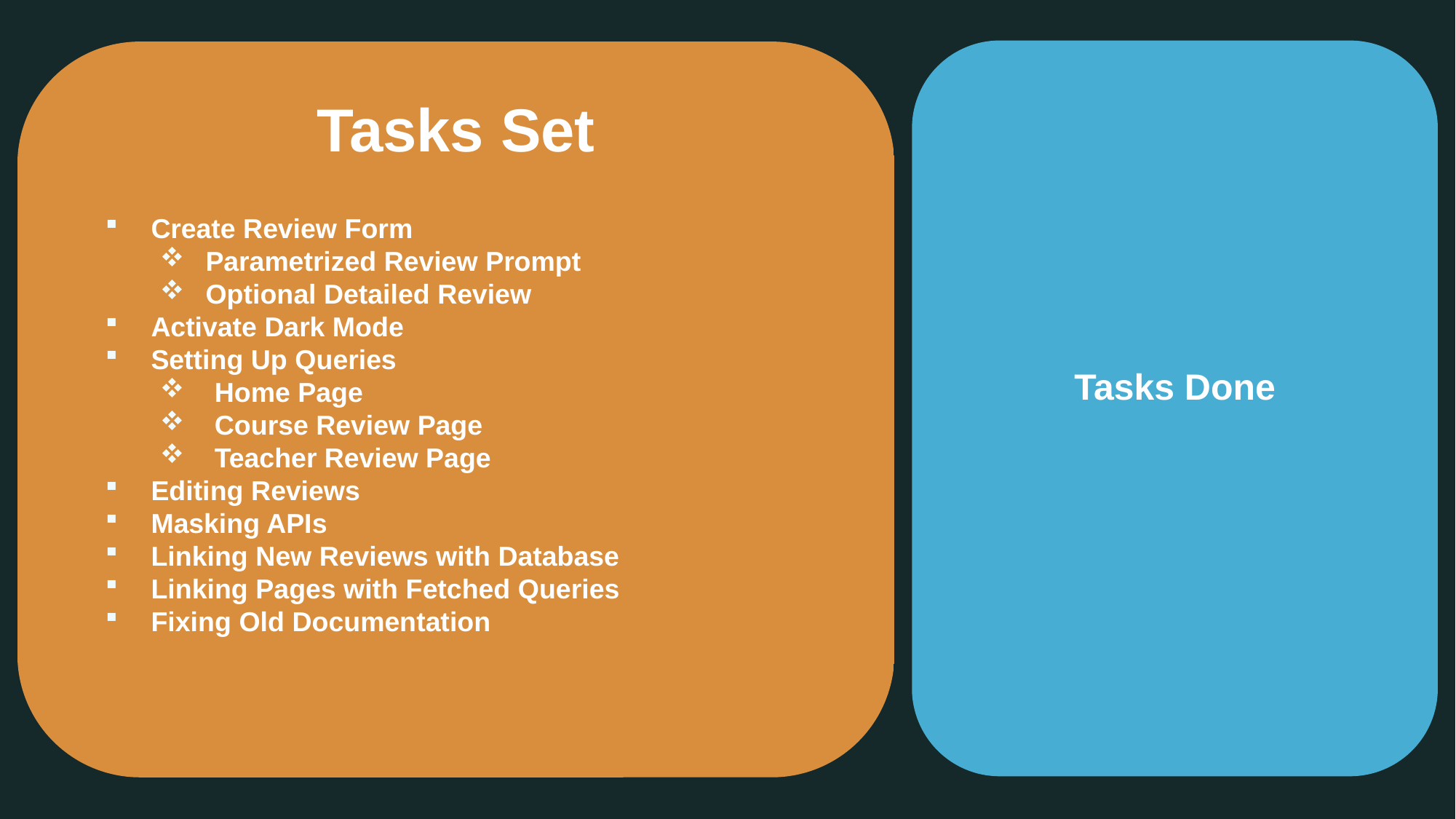

Tasks Set
Create Review Form
Parametrized Review Prompt
Optional Detailed Review
Activate Dark Mode
Setting Up Queries
Home Page
Course Review Page
Teacher Review Page
Editing Reviews
Masking APIs
Linking New Reviews with Database
Linking Pages with Fetched Queries
Fixing Old Documentation
Tasks Done